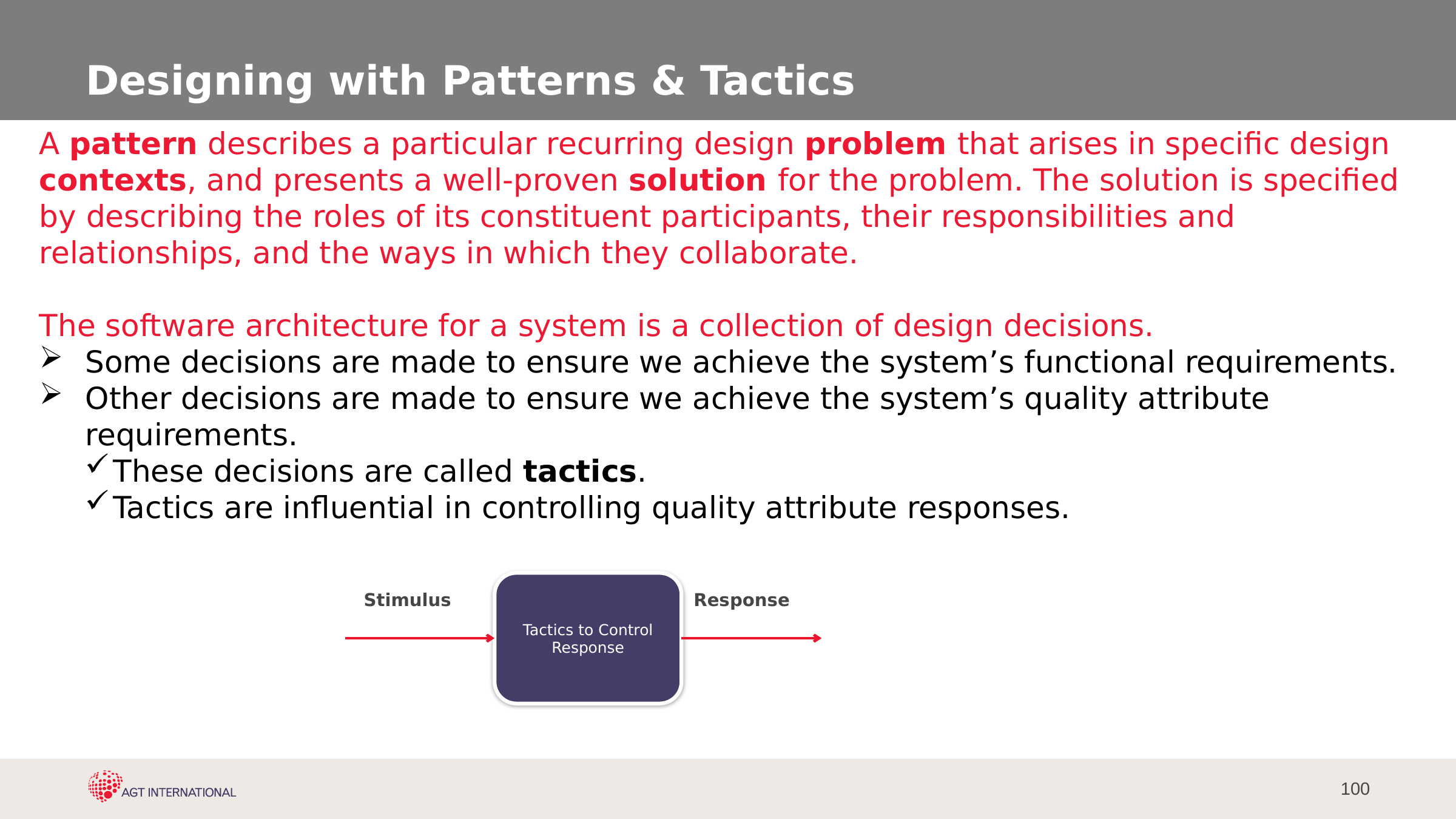

# Designing with Patterns & Tactics
A pattern describes a particular recurring design problem that arises in specific design contexts, and presents a well-proven solution for the problem. The solution is specified by describing the roles of its constituent participants, their responsibilities and relationships, and the ways in which they collaborate.

The software architecture for a system is a collection of design decisions.
Some decisions are made to ensure we achieve the system’s functional requirements.
Other decisions are made to ensure we achieve the system’s quality attribute requirements.
These decisions are called tactics.
Tactics are influential in controlling quality attribute responses.
Tactics to Control Response
Stimulus
Response